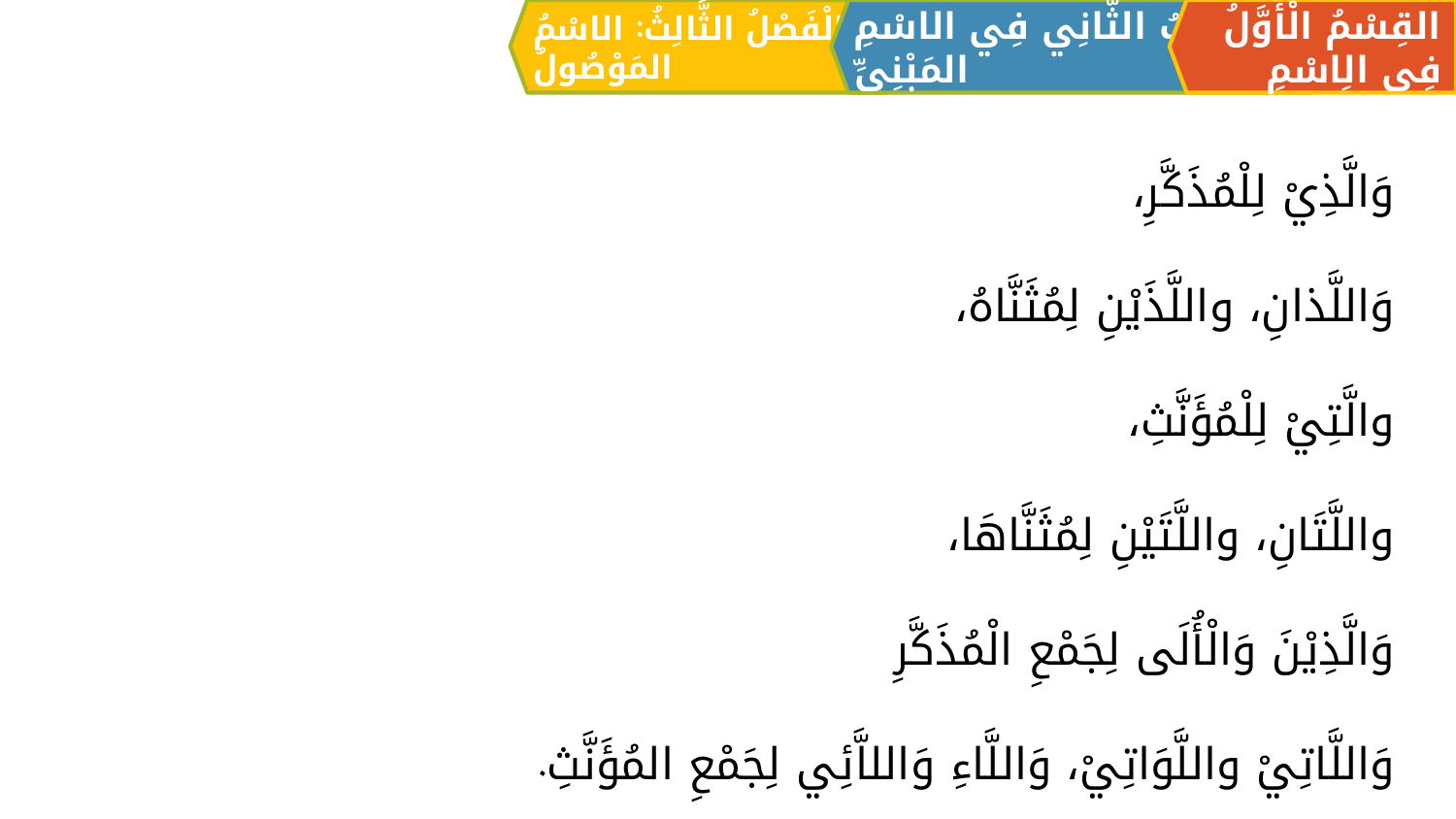

الْفَصْلُ الثَّالِثُ: الاسْمُ المَوْصُولُ
القِسْمُ الْأَوَّلُ فِي الِاسْمِ
اَلبَابُ الثَّانِي فِي الاسْمِ المَبْنِيِّ
وَالَّذِيْ لِلْمُذَكَّرِ،
وَاللَّذانِ، واللَّذَيْنِ لِمُثَنَّاهُ،
والَّتِيْ لِلْمُؤَنَّثِ،
واللَّتَانِ، واللَّتَيْنِ لِمُثَنَّاهَا،
وَالَّذِيْنَ وَالْأُلَی لِجَمْعِ الْمُذَكَّرِ
وَاللَّاتِيْ واللَّوَاتِيْ، وَاللَّاءِ وَاللاَّئِي لِجَمْعِ المُؤَنَّثِ.